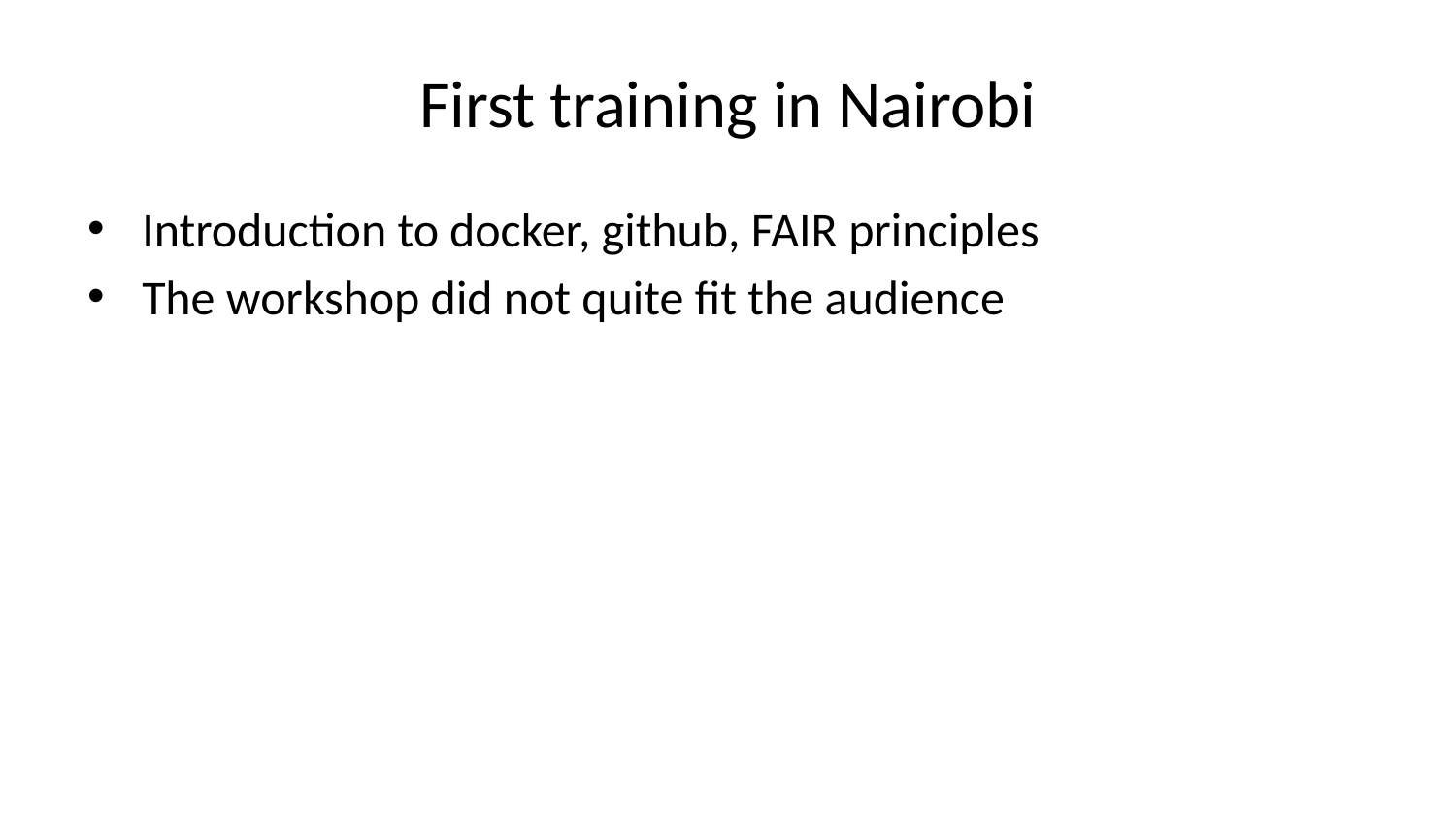

# First training in Nairobi
Introduction to docker, github, FAIR principles
The workshop did not quite fit the audience